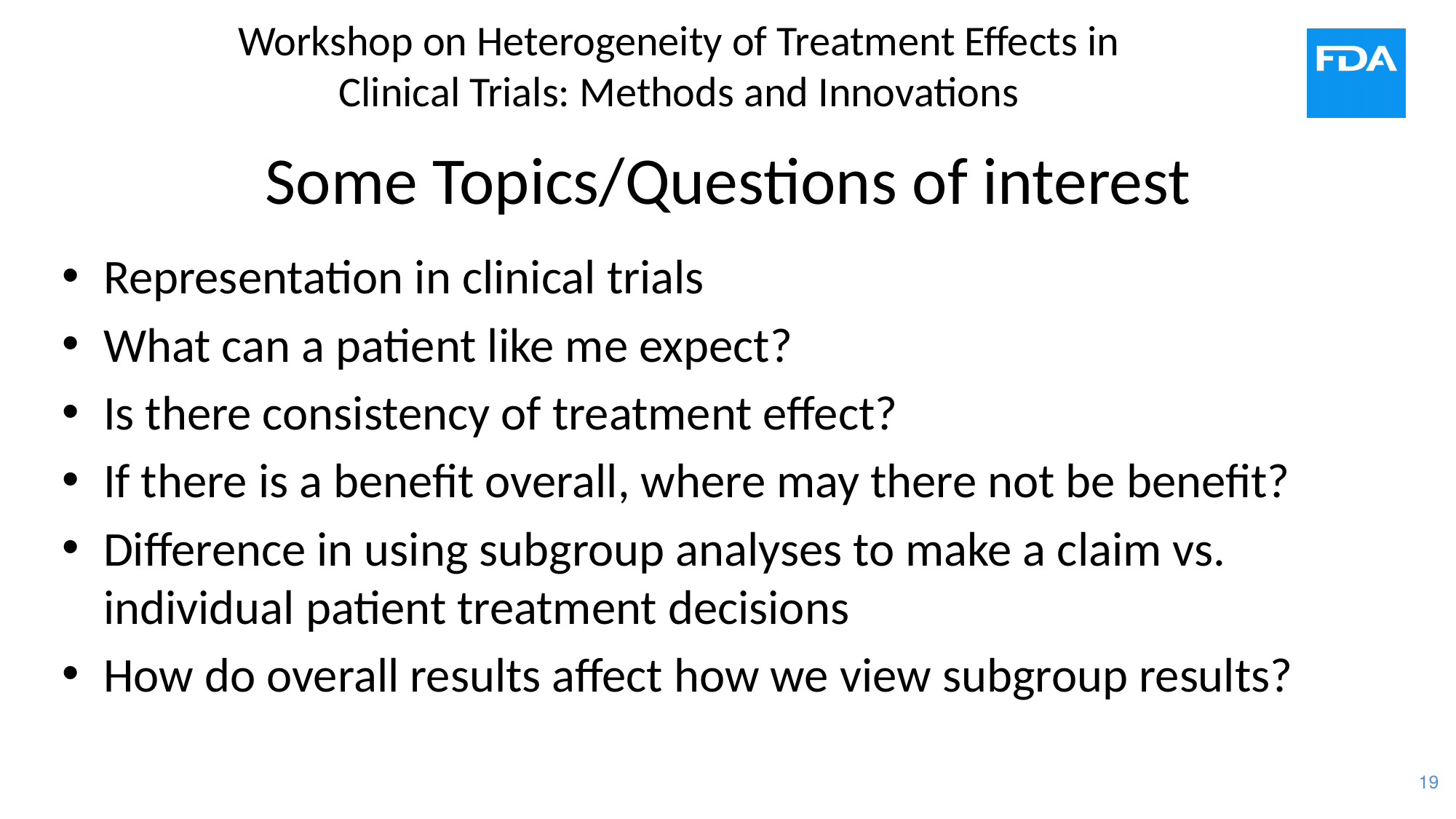

Workshop on Heterogeneity of Treatment Effects in Clinical Trials: Methods and Innovations
# Some Topics/Questions of interest
Representation in clinical trials
What can a patient like me expect?
Is there consistency of treatment effect?
If there is a benefit overall, where may there not be benefit?
Difference in using subgroup analyses to make a claim vs. individual patient treatment decisions
How do overall results affect how we view subgroup results?